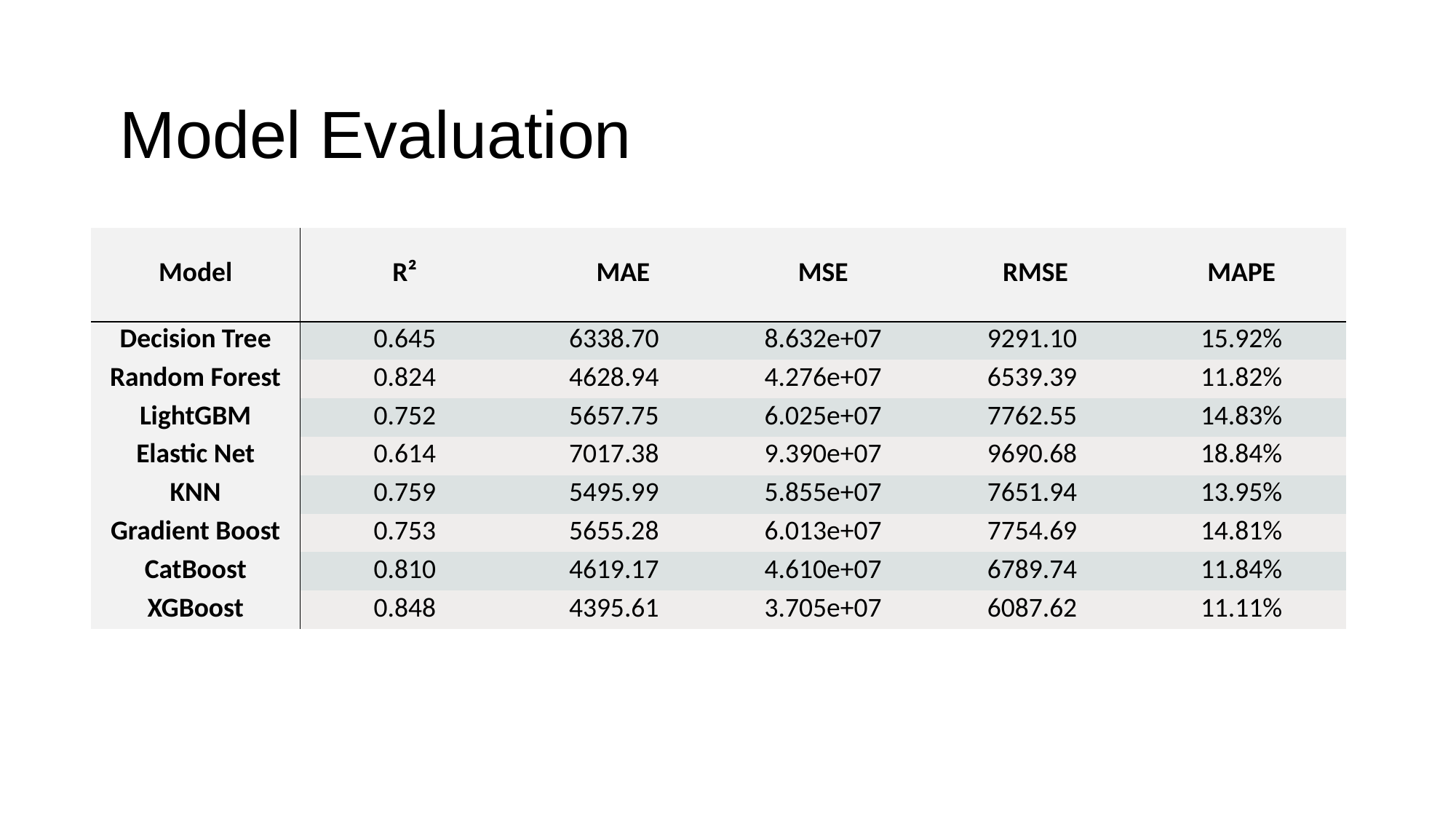

Model Evaluation

| Model | R² | MAE | MSE | RMSE | MAPE |
| --- | --- | --- | --- | --- | --- |
| Decision Tree | 0.645 | 6338.70 | 8.632e+07 | 9291.10 | 15.92% |
| Random Forest | 0.824 | 4628.94 | 4.276e+07 | 6539.39 | 11.82% |
| LightGBM | 0.752 | 5657.75 | 6.025e+07 | 7762.55 | 14.83% |
| Elastic Net | 0.614 | 7017.38 | 9.390e+07 | 9690.68 | 18.84% |
| KNN | 0.759 | 5495.99 | 5.855e+07 | 7651.94 | 13.95% |
| Gradient Boost | 0.753 | 5655.28 | 6.013e+07 | 7754.69 | 14.81% |
| CatBoost | 0.810 | 4619.17 | 4.610e+07 | 6789.74 | 11.84% |
| XGBoost | 0.848 | 4395.61 | 3.705e+07 | 6087.62 | 11.11% |